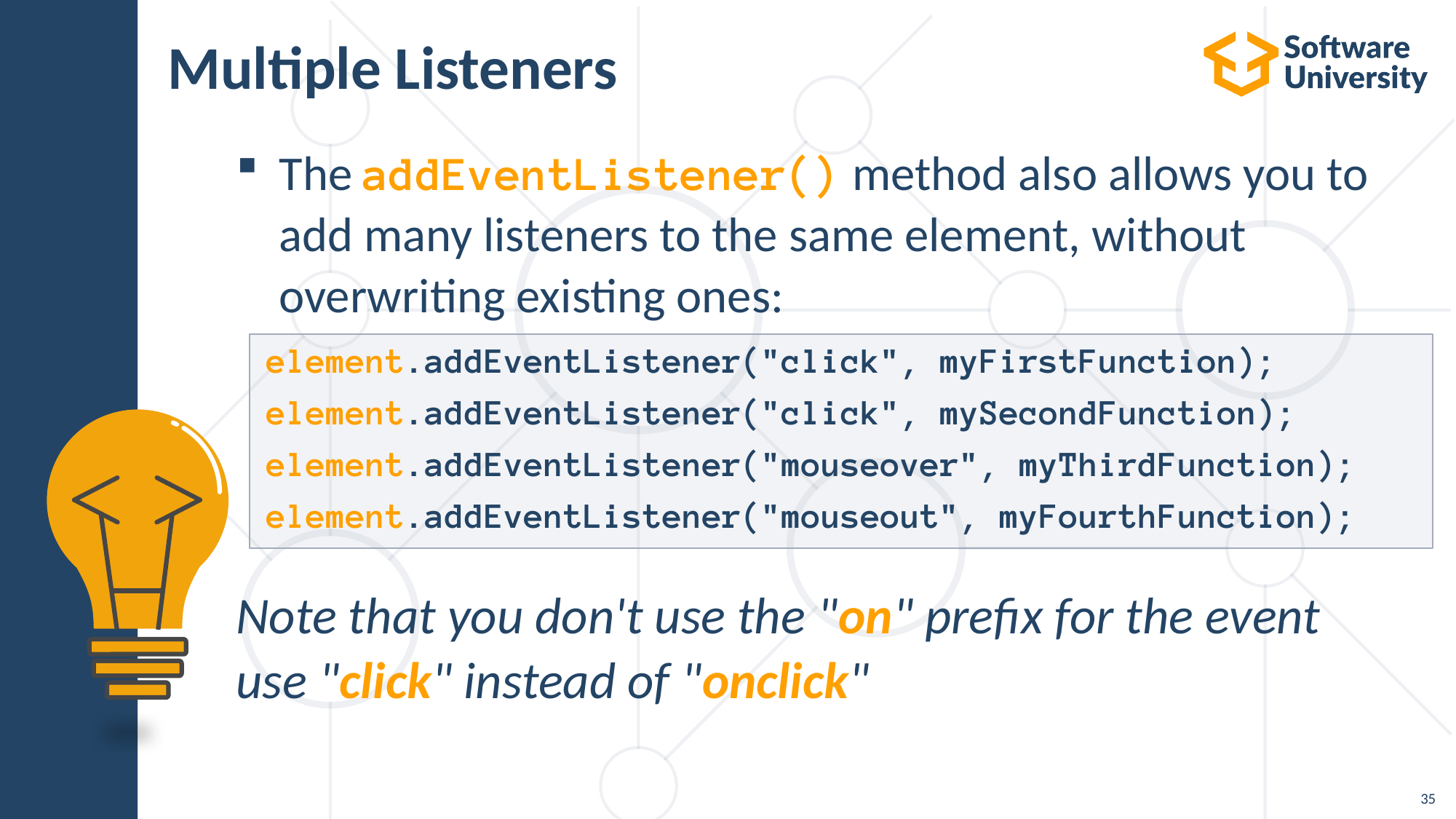

# Multiple Listeners
The addEventListener() method also allows you to      add many listeners to the same element, without overwriting existing ones:

Note that you don't use the "on" prefix for the event
use "click" instead of "onclick"
element.addEventListener("click", myFirstFunction);
element.addEventListener("click", mySecondFunction);
element.addEventListener("mouseover", myThirdFunction);
element.addEventListener("mouseout", myFourthFunction);
35